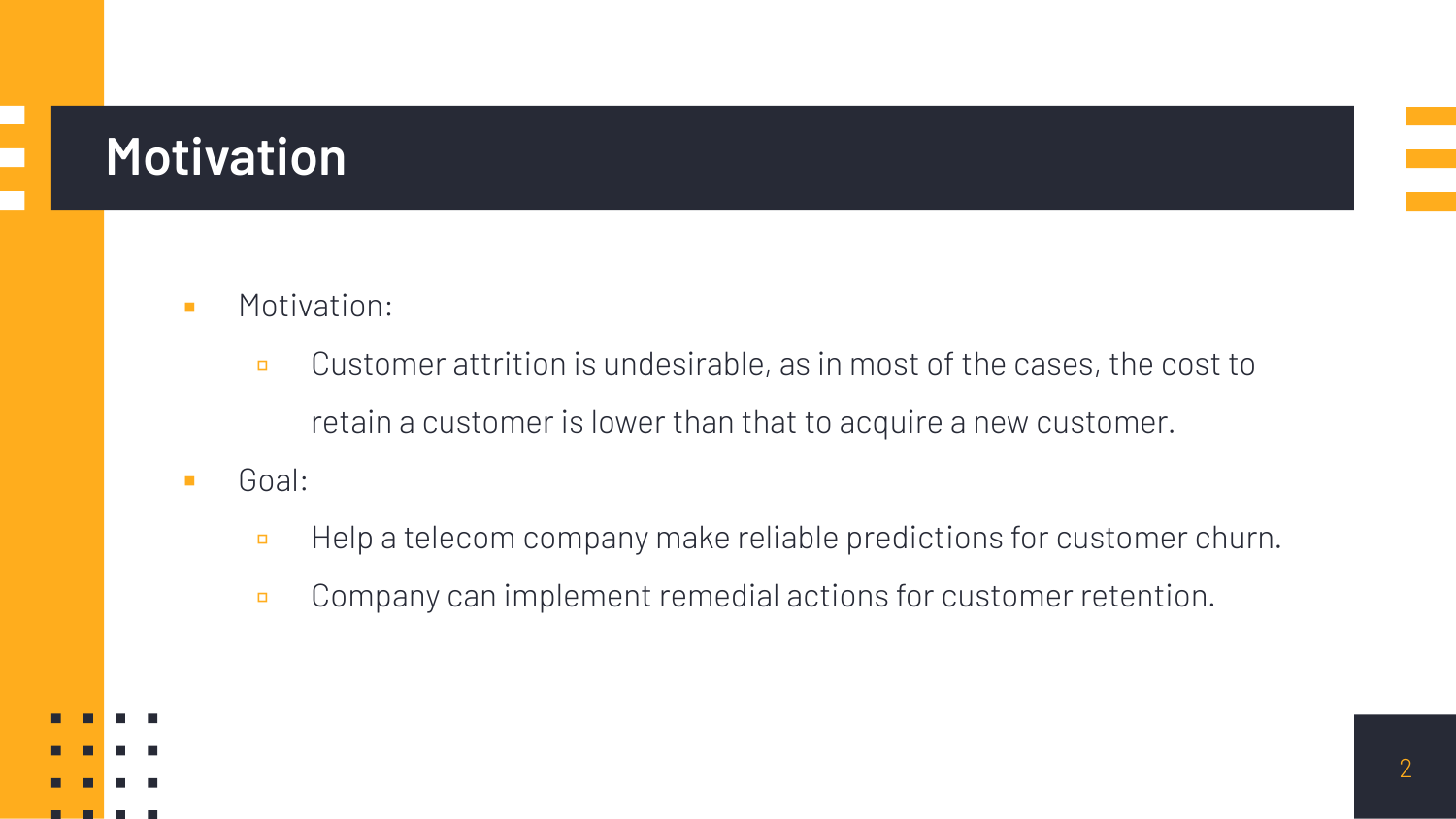

# Motivation
Motivation:
Customer attrition is undesirable, as in most of the cases, the cost to retain a customer is lower than that to acquire a new customer.
Goal:
Help a telecom company make reliable predictions for customer churn.
Company can implement remedial actions for customer retention.
2